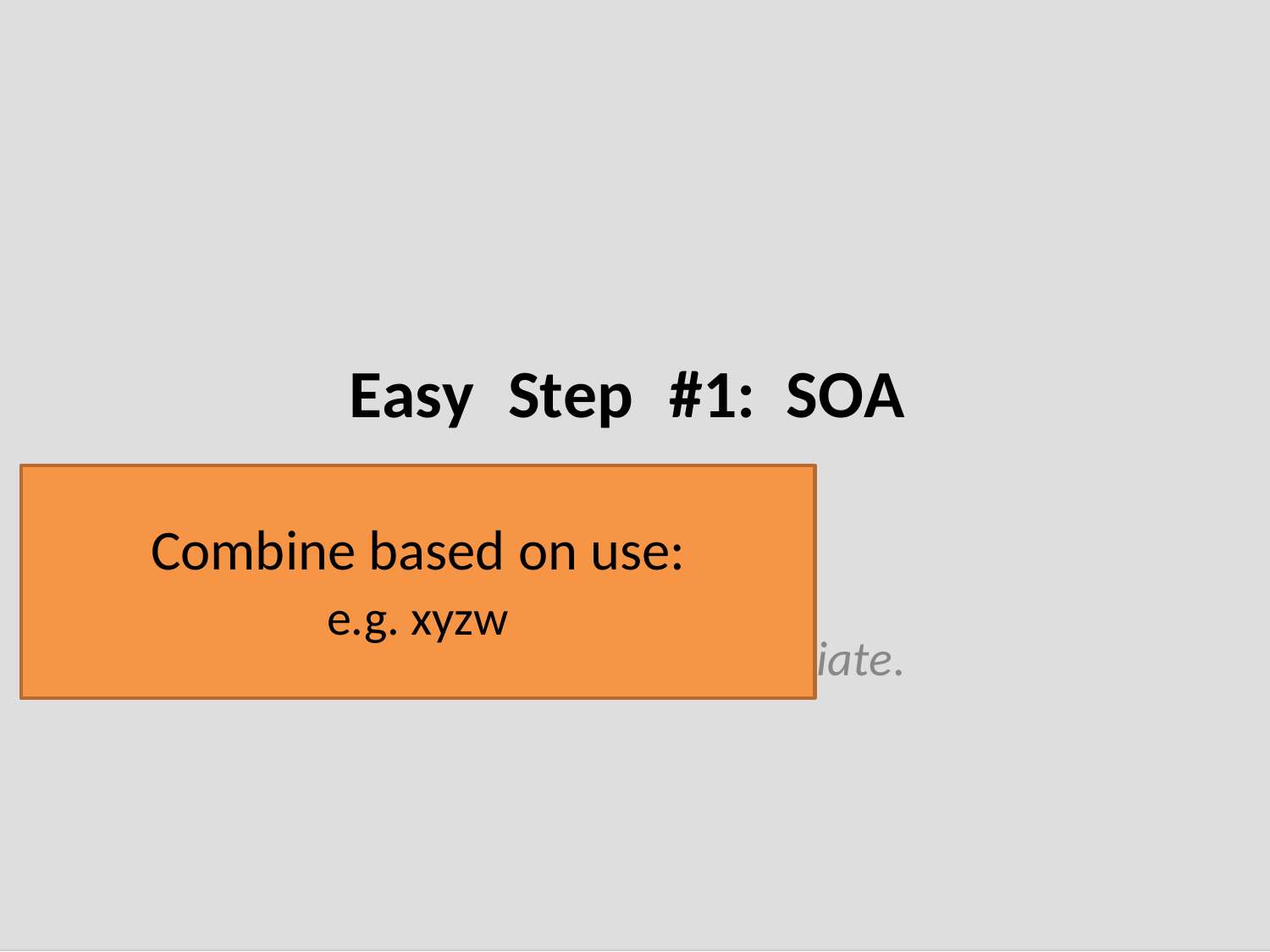

Easy
Step
#1:
SOA

SOA by default.
Combine as appropr

Combine based on use:
e.g. xyzw
iate.